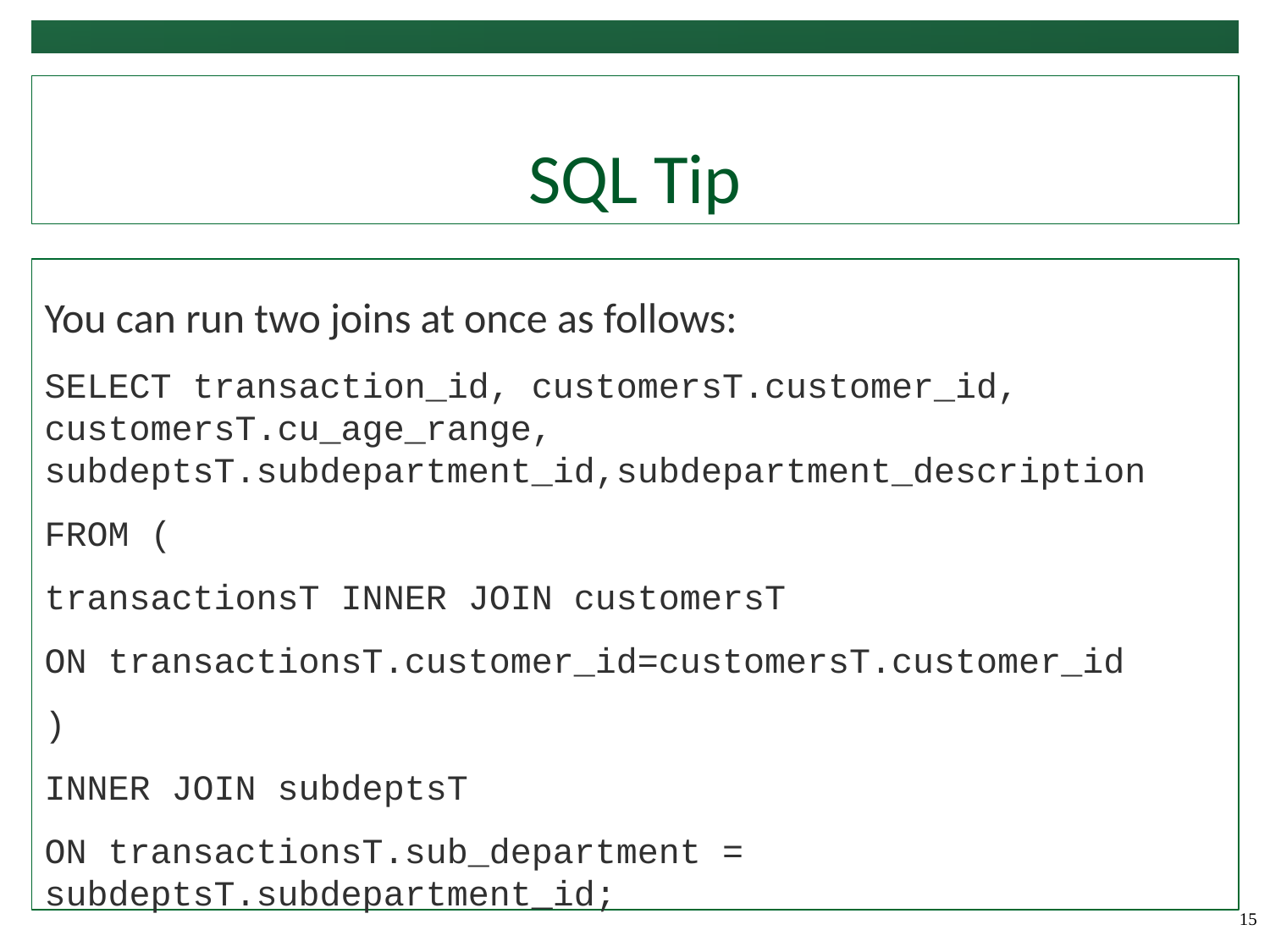

# SQL Tip
You can run two joins at once as follows:
SELECT transaction_id, customersT.customer_id, customersT.cu_age_range, subdeptsT.subdepartment_id,subdepartment_description
FROM (
transactionsT INNER JOIN customersT
ON transactionsT.customer_id=customersT.customer_id
)
INNER JOIN subdeptsT
ON transactionsT.sub_department = subdeptsT.subdepartment_id;
15